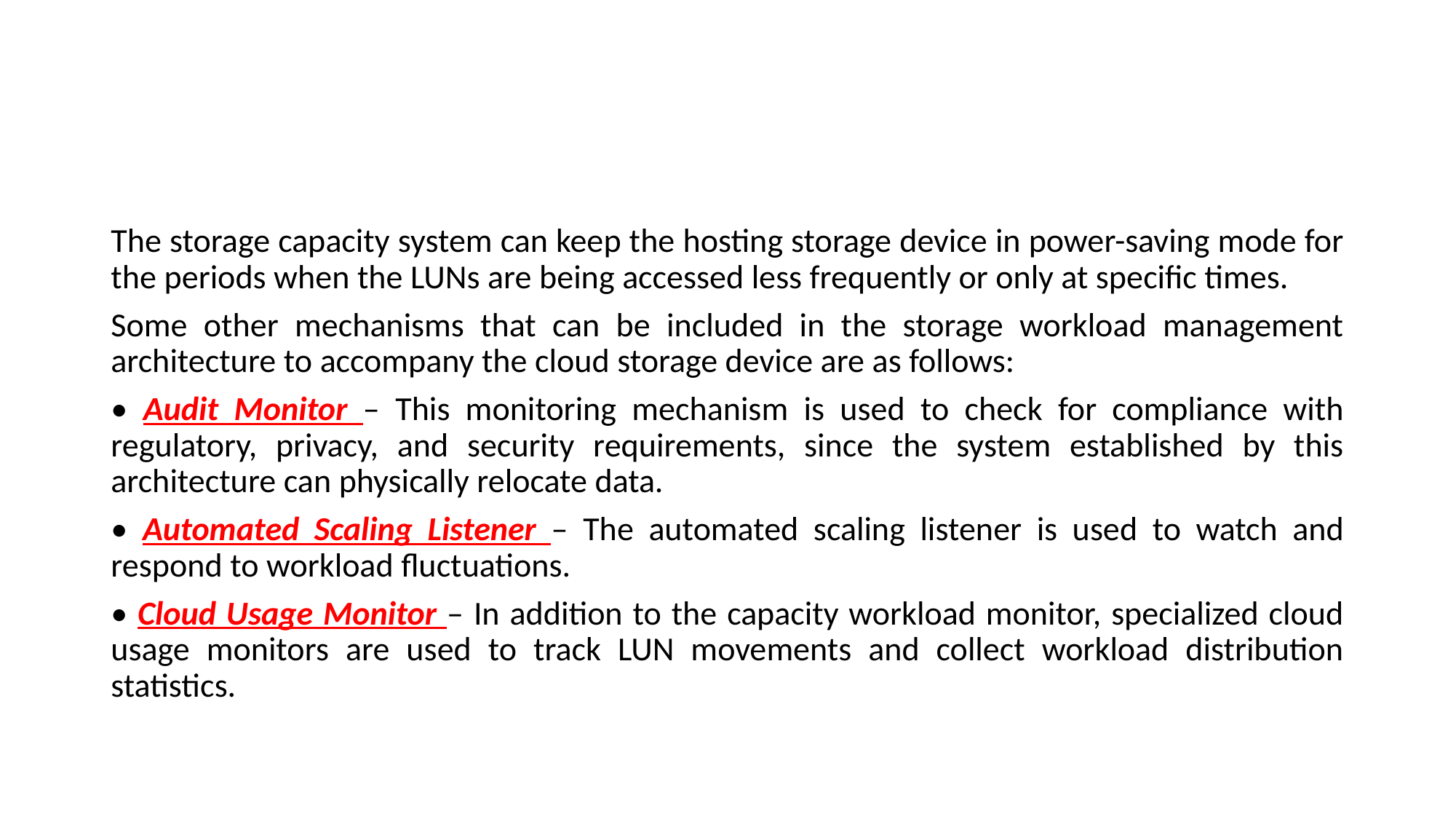

#
The storage capacity system can keep the hosting storage device in power-saving mode for the periods when the LUNs are being accessed less frequently or only at specific times.
Some other mechanisms that can be included in the storage workload management architecture to accompany the cloud storage device are as follows:
• Audit Monitor – This monitoring mechanism is used to check for compliance with regulatory, privacy, and security requirements, since the system established by this architecture can physically relocate data.
• Automated Scaling Listener – The automated scaling listener is used to watch and respond to workload fluctuations.
• Cloud Usage Monitor – In addition to the capacity workload monitor, specialized cloud usage monitors are used to track LUN movements and collect workload distribution statistics.